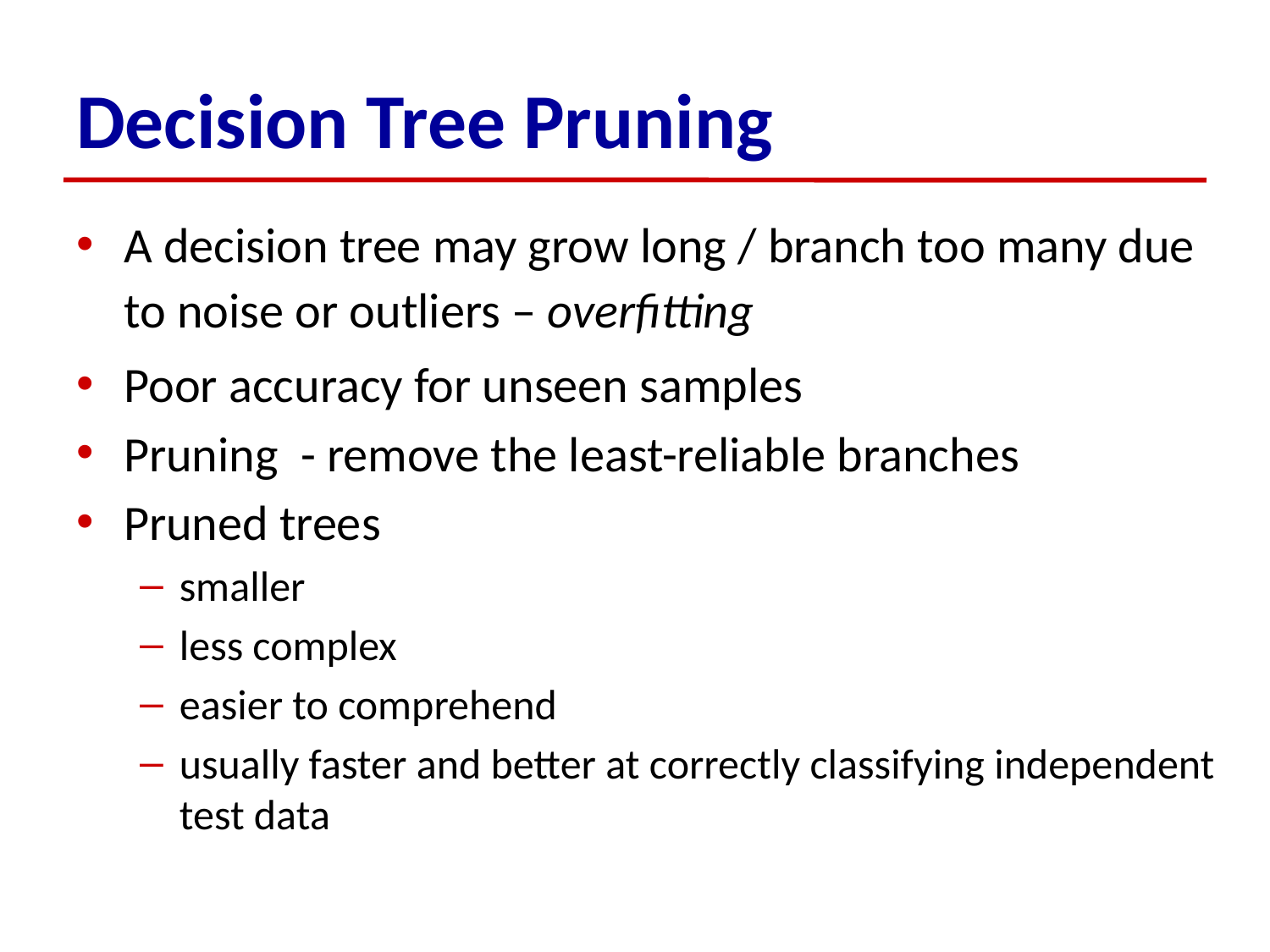

# Decision Tree Pruning
A decision tree may grow long / branch too many due to noise or outliers – overfitting
Poor accuracy for unseen samples
Pruning  - remove the least-reliable branches
Pruned trees
smaller
less complex
easier to comprehend
usually faster and better at correctly classifying independent test data